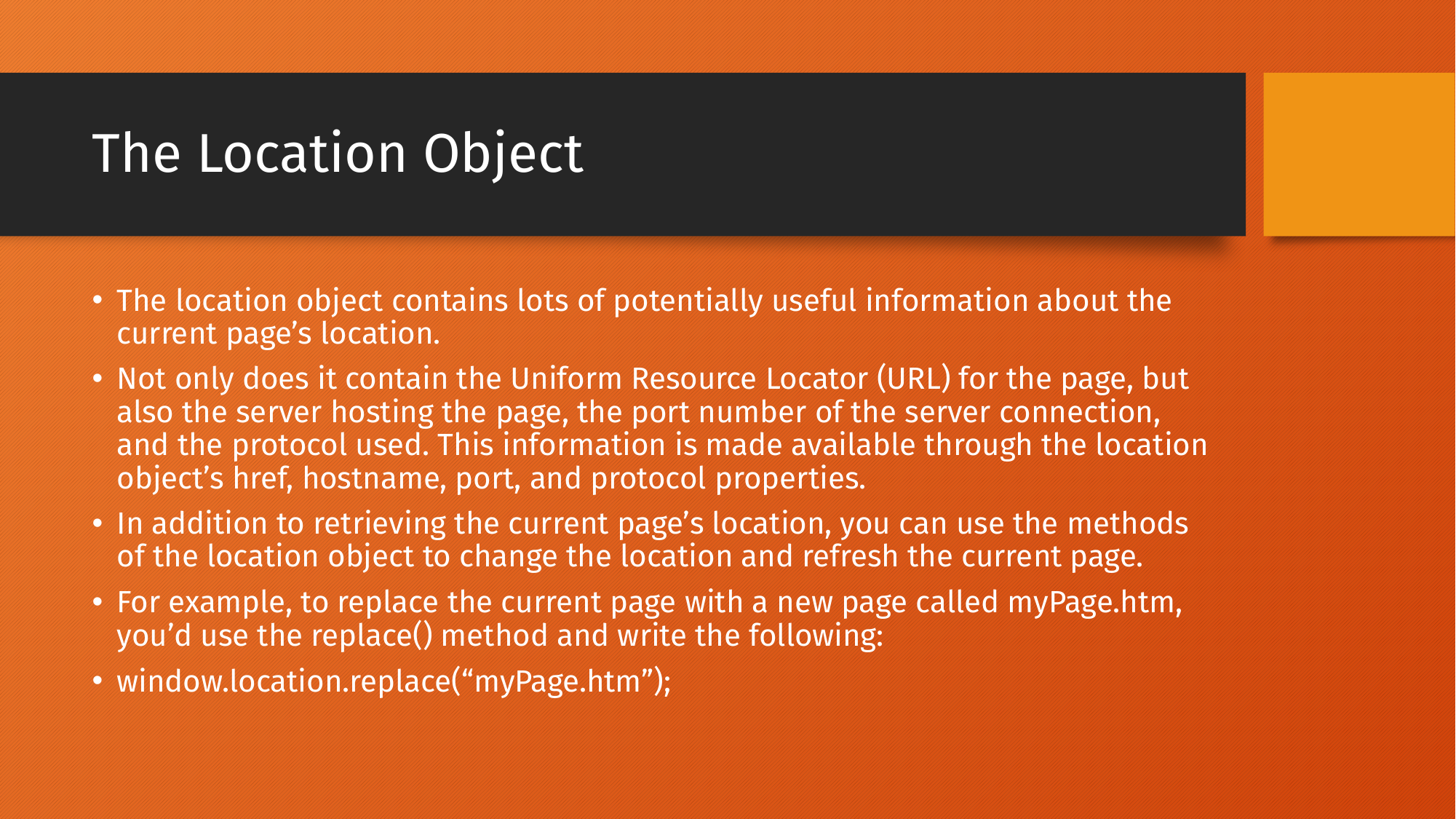

# The Location Object
The location object contains lots of potentially useful information about the current page’s location.
Not only does it contain the Uniform Resource Locator (URL) for the page, but also the server hosting the page, the port number of the server connection, and the protocol used. This information is made available through the location object’s href, hostname, port, and protocol properties.
In addition to retrieving the current page’s location, you can use the methods of the location object to change the location and refresh the current page.
For example, to replace the current page with a new page called myPage.htm, you’d use the replace() method and write the following:
window.location.replace(“myPage.htm”);